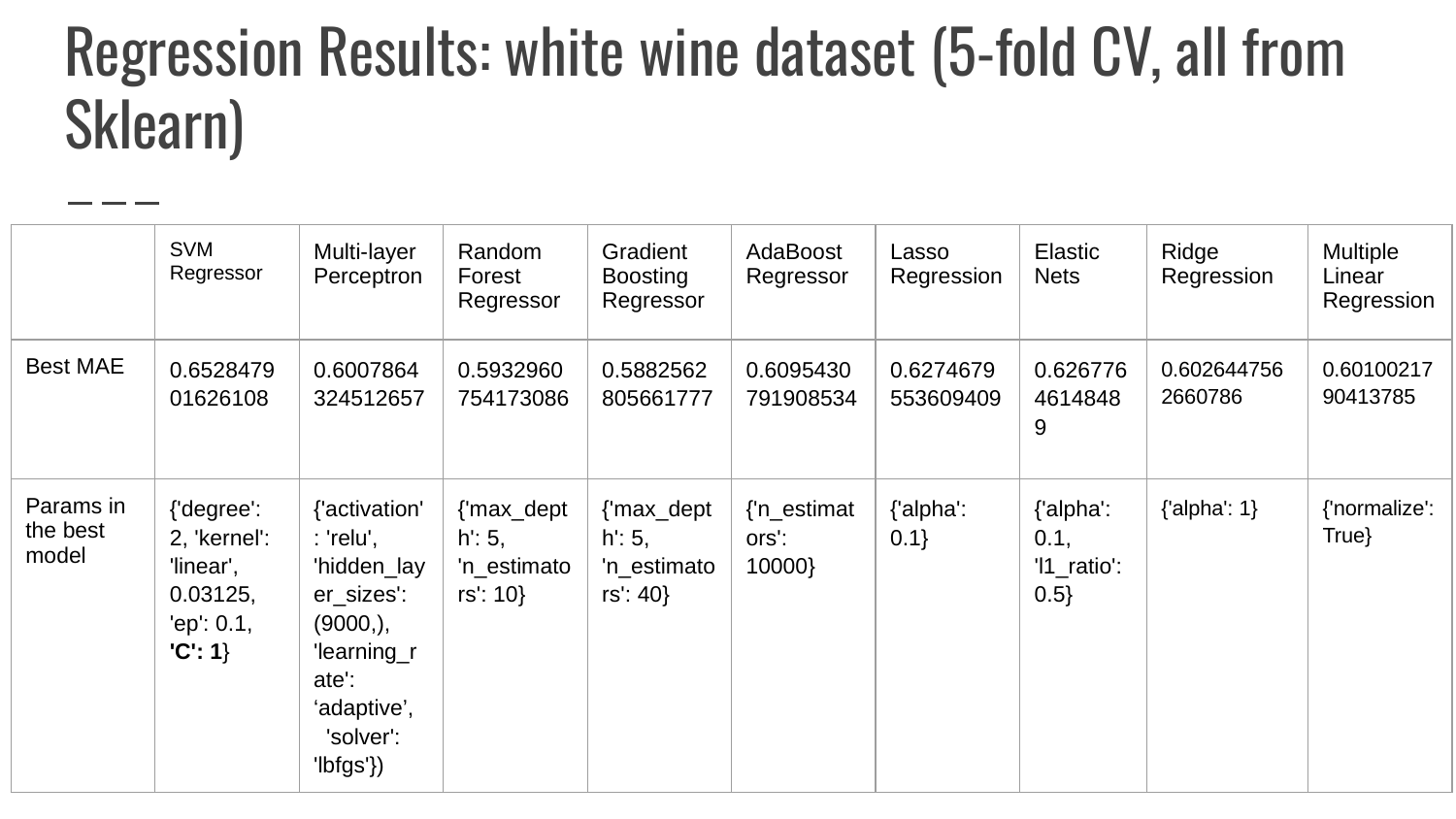

# Regression Results: white wine dataset (5-fold CV, all from Sklearn)
|  | SVM Regressor | Multi-layer Perceptron | Random Forest Regressor | Gradient Boosting Regressor | AdaBoost Regressor | Lasso Regression | Elastic Nets | Ridge Regression | Multiple Linear Regression |
| --- | --- | --- | --- | --- | --- | --- | --- | --- | --- |
| Best MAE | 0.652847901626108 | 0.6007864324512657 | 0.5932960754173086 | 0.5882562805661777 | 0.6095430791908534 | 0.6274679553609409 | 0.62677646148489 | 0.6026447562660786 | 0.6010021790413785 |
| Params in the best model | {'degree': 2, 'kernel': 'linear', 0.03125, 'ep': 0.1, 'C': 1} | {'activation': 'relu', 'hidden\_layer\_sizes': (9000,), 'learning\_rate': ‘adaptive’, 'solver': 'lbfgs'}) | {'max\_depth': 5, 'n\_estimators': 10} | {'max\_depth': 5, 'n\_estimators': 40} | {'n\_estimators': 10000} | {'alpha': 0.1} | {'alpha': 0.1, 'l1\_ratio': 0.5} | {'alpha': 1} | {'normalize': True} |